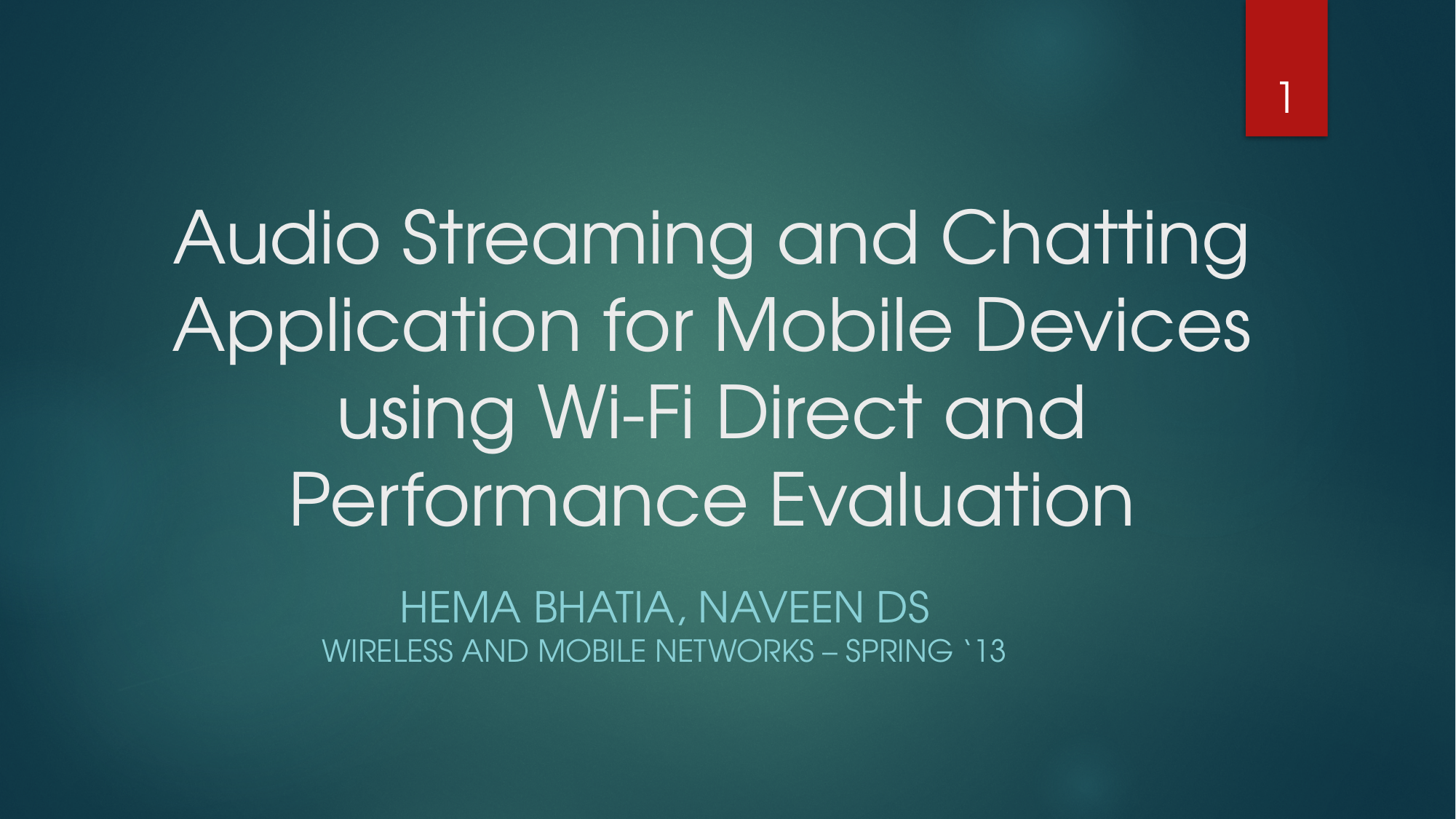

# Audio Streaming and Chatting Application for Mobile Devices using Wi-Fi Direct and Performance Evaluation
1
Hema Bhatia, naveen ds
Wireless and mobile networks – Spring ‘13